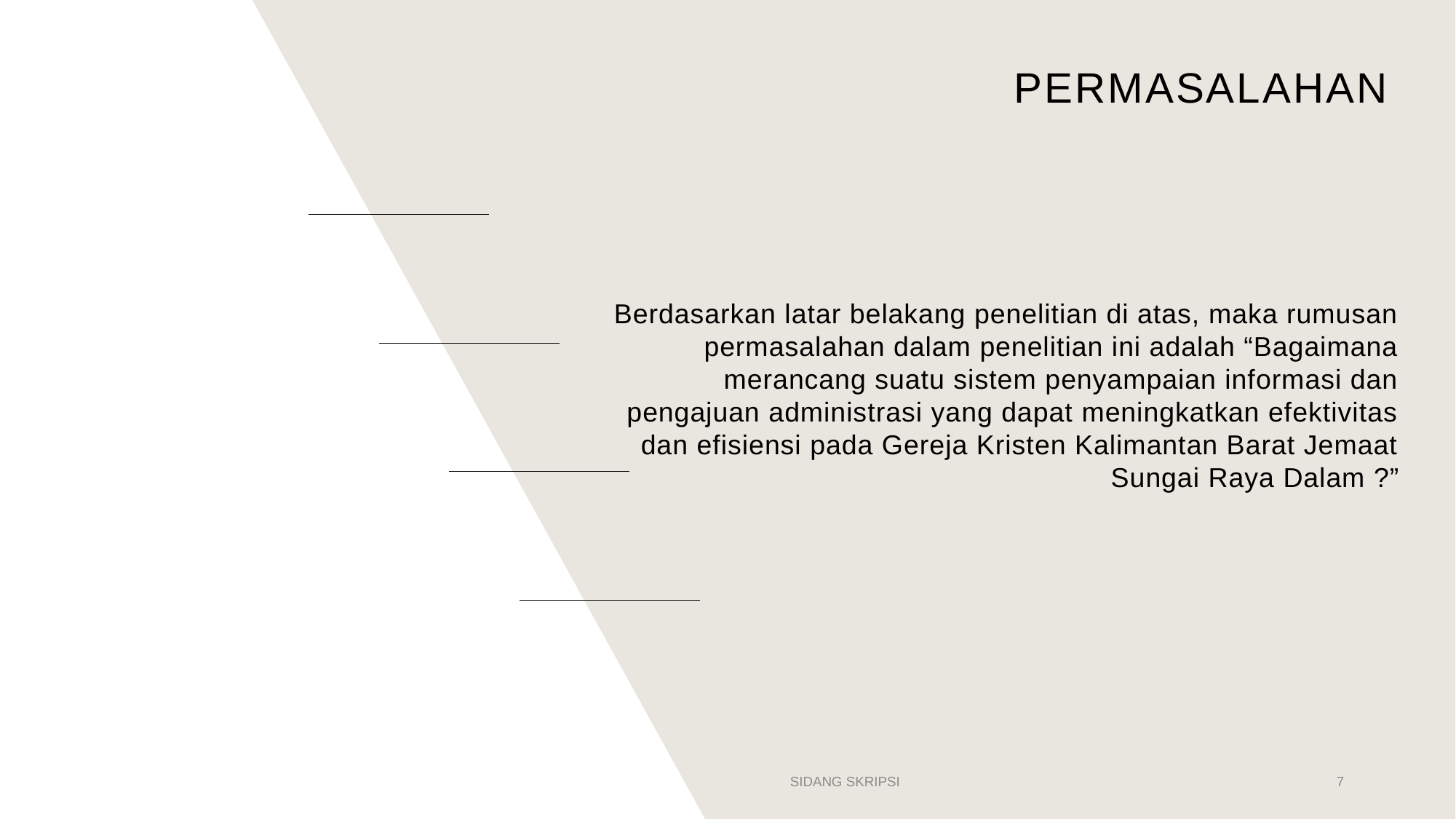

# permasalahan

Berdasarkan latar belakang penelitian di atas, maka rumusan permasalahan dalam penelitian ini adalah “Bagaimana merancang suatu sistem penyampaian informasi dan pengajuan administrasi yang dapat meningkatkan efektivitas dan efisiensi pada Gereja Kristen Kalimantan Barat Jemaat Sungai Raya Dalam ?”

SIDANG SKRIPSI
7